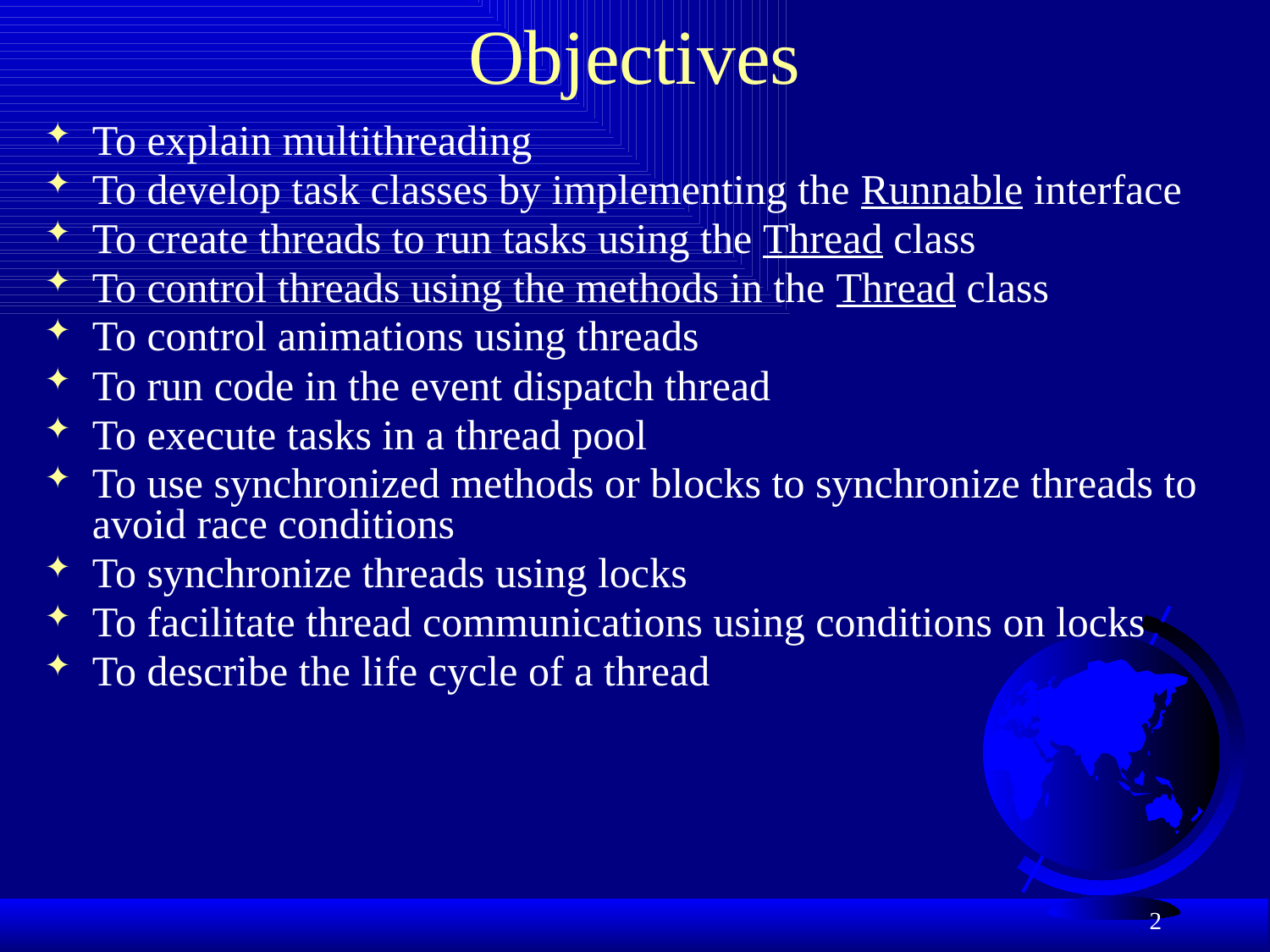

# Objectives
To explain multithreading
To develop task classes by implementing the Runnable interface
To create threads to run tasks using the Thread class
To control threads using the methods in the Thread class
To control animations using threads
To run code in the event dispatch thread
To execute tasks in a thread pool
To use synchronized methods or blocks to synchronize threads to avoid race conditions
To synchronize threads using locks
To facilitate thread communications using conditions on locks
To describe the life cycle of a thread
2